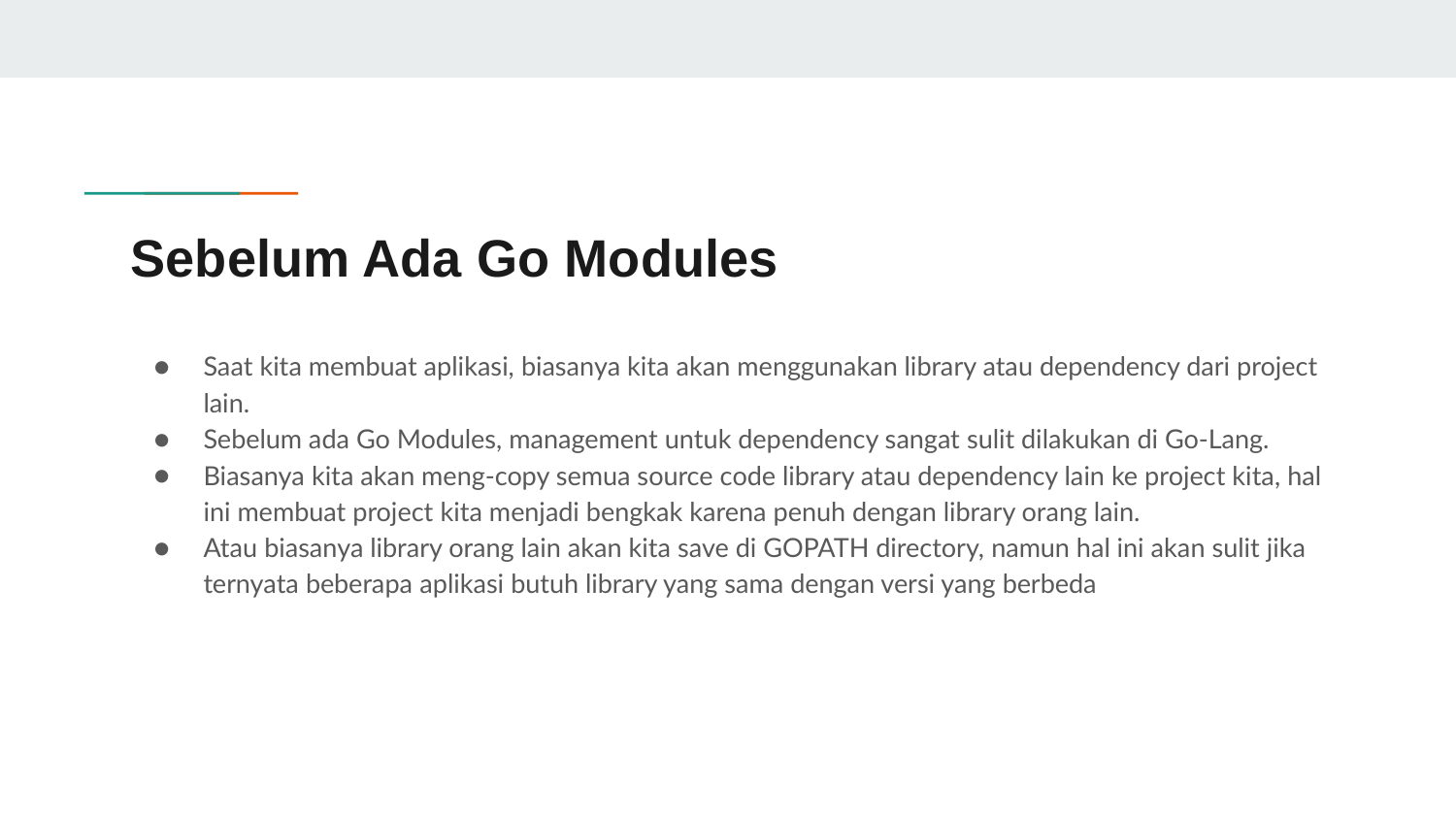

# Sebelum Ada Go Modules
Saat kita membuat aplikasi, biasanya kita akan menggunakan library atau dependency dari project lain.
Sebelum ada Go Modules, management untuk dependency sangat sulit dilakukan di Go-Lang.
Biasanya kita akan meng-copy semua source code library atau dependency lain ke project kita, hal ini membuat project kita menjadi bengkak karena penuh dengan library orang lain.
Atau biasanya library orang lain akan kita save di GOPATH directory, namun hal ini akan sulit jika ternyata beberapa aplikasi butuh library yang sama dengan versi yang berbeda